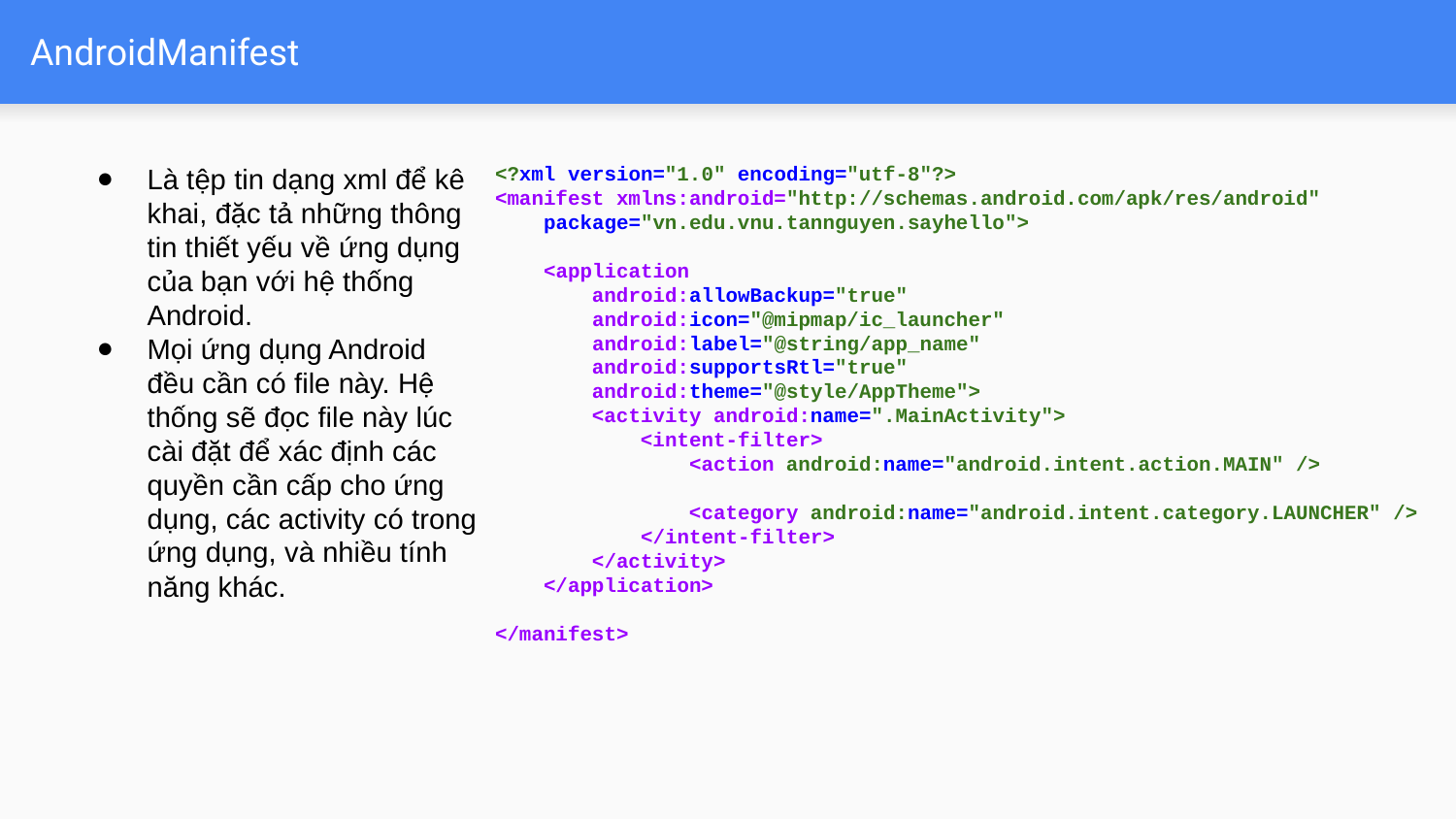

# AndroidManifest
Là tệp tin dạng xml để kê khai, đặc tả những thông tin thiết yếu về ứng dụng của bạn với hệ thống Android.
Mọi ứng dụng Android đều cần có file này. Hệ thống sẽ đọc file này lúc cài đặt để xác định các quyền cần cấp cho ứng dụng, các activity có trong ứng dụng, và nhiều tính năng khác.

<?xml version="1.0" encoding="utf-8"?>
<manifest xmlns:android="http://schemas.android.com/apk/res/android"
    package="vn.edu.vnu.tannguyen.sayhello">
    <application
        android:allowBackup="true"
        android:icon="@mipmap/ic_launcher"
        android:label="@string/app_name"
        android:supportsRtl="true"
        android:theme="@style/AppTheme">
        <activity android:name=".MainActivity">
            <intent-filter>
                <action android:name="android.intent.action.MAIN" />
                <category android:name="android.intent.category.LAUNCHER" />
            </intent-filter>
        </activity>
    </application>
</manifest>